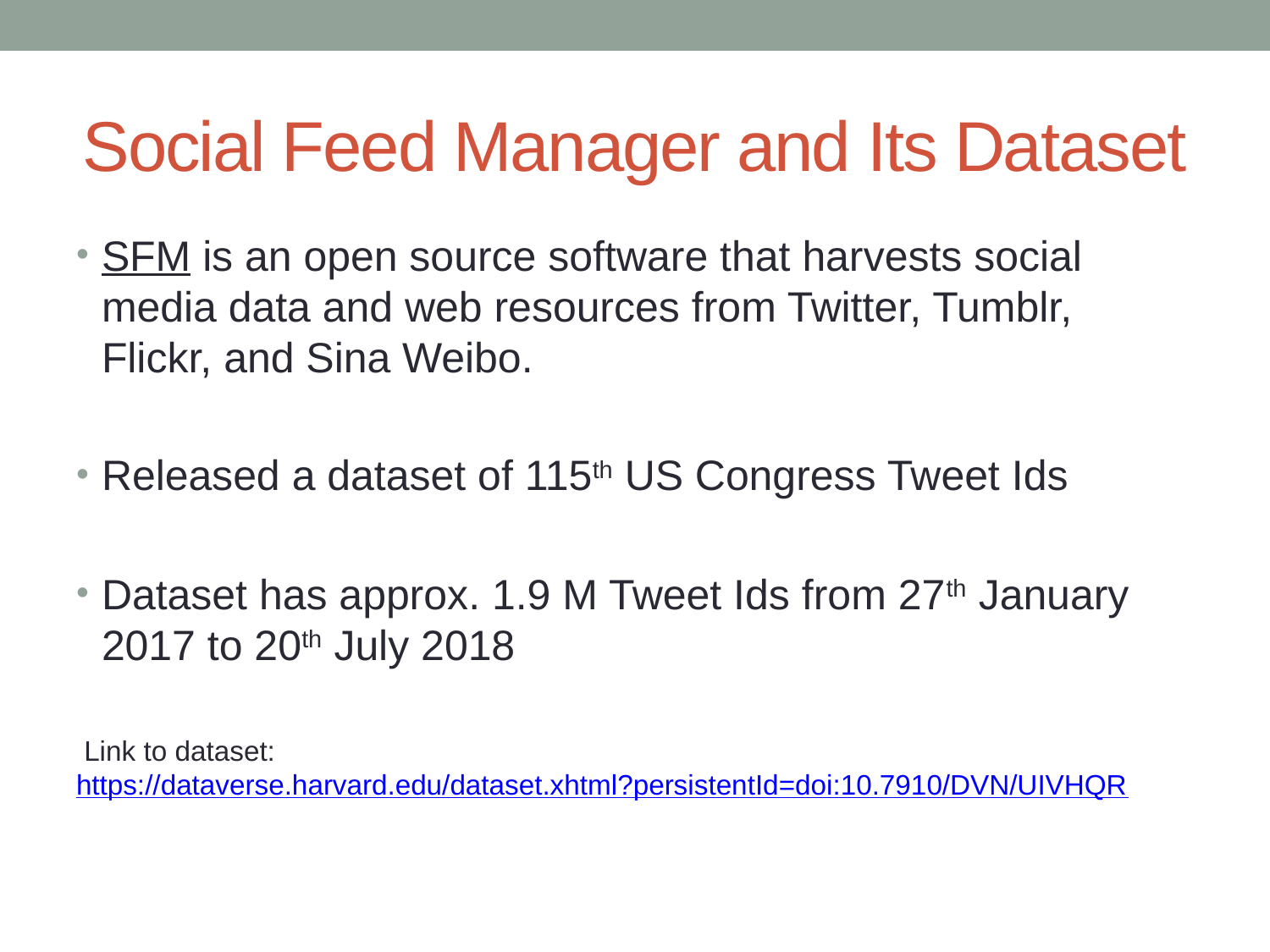

# Social Feed Manager and Its Dataset
SFM is an open source software that harvests social media data and web resources from Twitter, Tumblr, Flickr, and Sina Weibo.

Released a dataset of 115th US Congress Tweet Ids

Dataset has approx. 1.9 M Tweet Ids from 27th January 2017 to 20th July 2018

 Link to dataset: https://dataverse.harvard.edu/dataset.xhtml?persistentId=doi:10.7910/DVN/UIVHQR